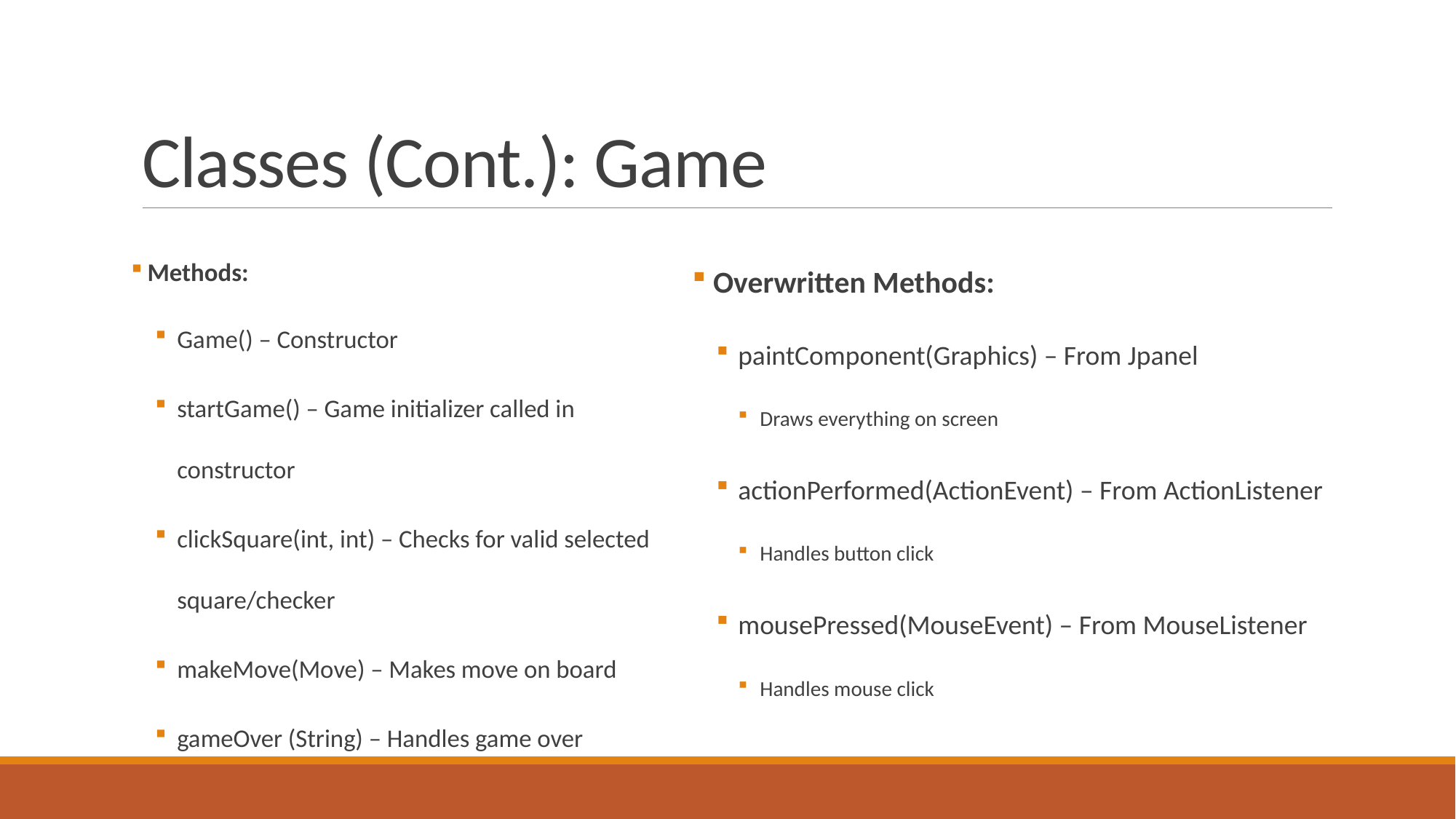

# Classes (Cont.): Game
 Methods:
Game() – Constructor
startGame() – Game initializer called in constructor
clickSquare(int, int) – Checks for valid selected square/checker
makeMove(Move) – Makes move on board
gameOver (String) – Handles game over

 Overwritten Methods:
paintComponent(Graphics) – From Jpanel
Draws everything on screen
actionPerformed(ActionEvent) – From ActionListener
Handles button click
mousePressed(MouseEvent) – From MouseListener
Handles mouse click